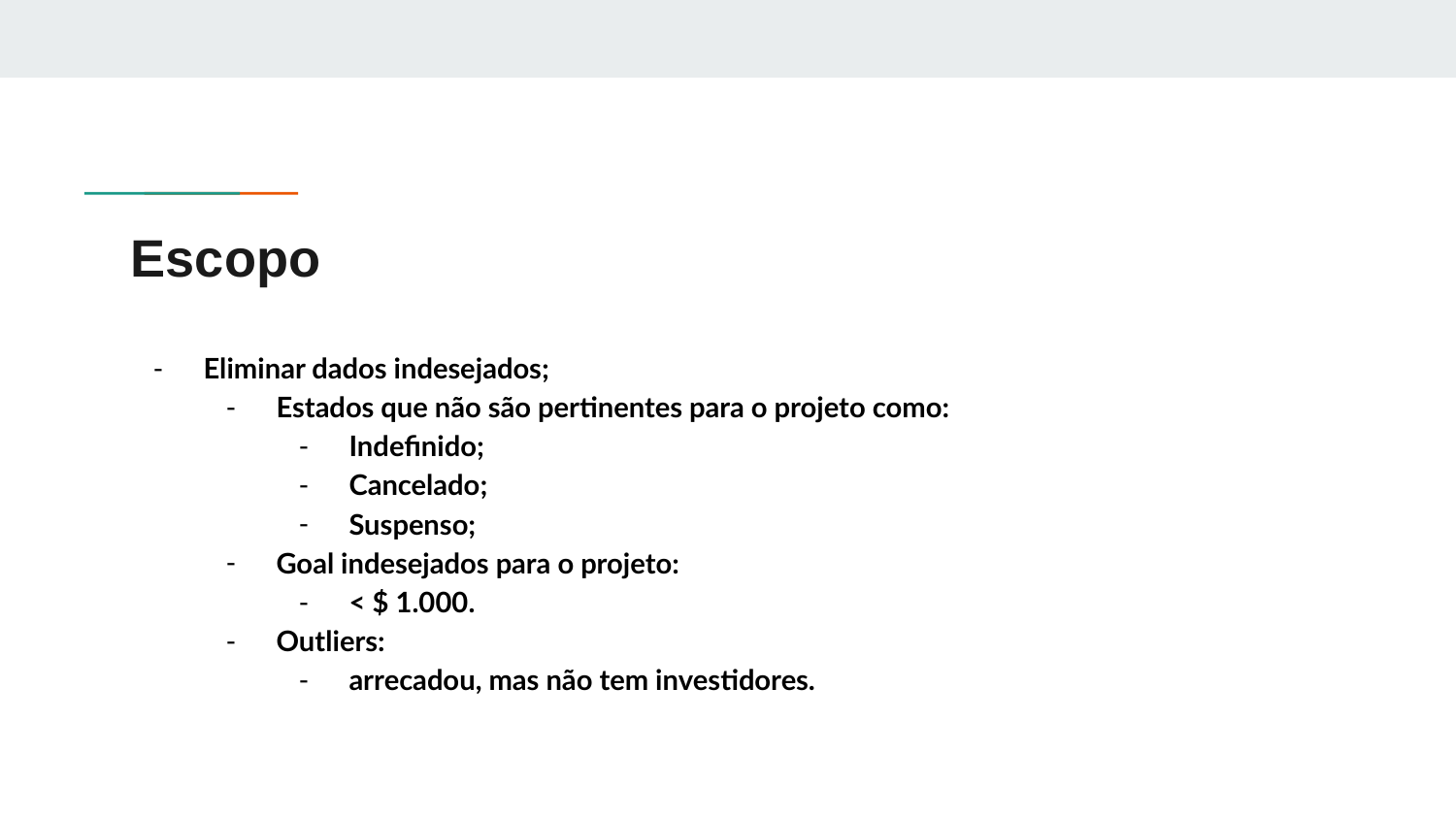

# Escopo
Eliminar dados indesejados;
Estados que não são pertinentes para o projeto como:
Indefinido;
Cancelado;
Suspenso;
Goal indesejados para o projeto:
< $ 1.000.
Outliers:
arrecadou, mas não tem investidores.